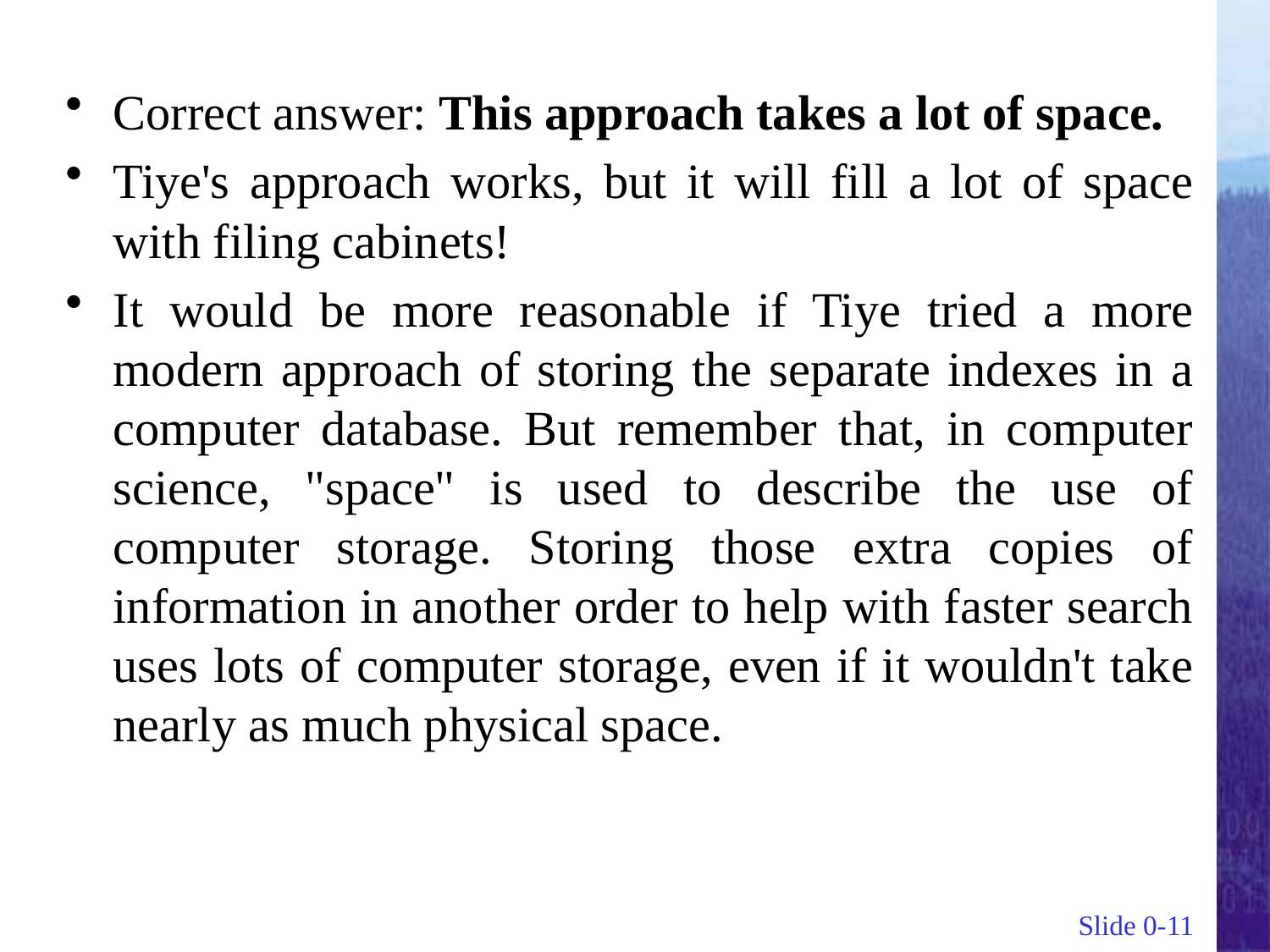

Correct answer: This approach takes a lot of space.
Tiye's approach works, but it will fill a lot of space with filing cabinets!
It would be more reasonable if Tiye tried a more modern approach of storing the separate indexes in a computer database. But remember that, in computer science, "space" is used to describe the use of computer storage. Storing those extra copies of information in another order to help with faster search uses lots of computer storage, even if it wouldn't take nearly as much physical space.